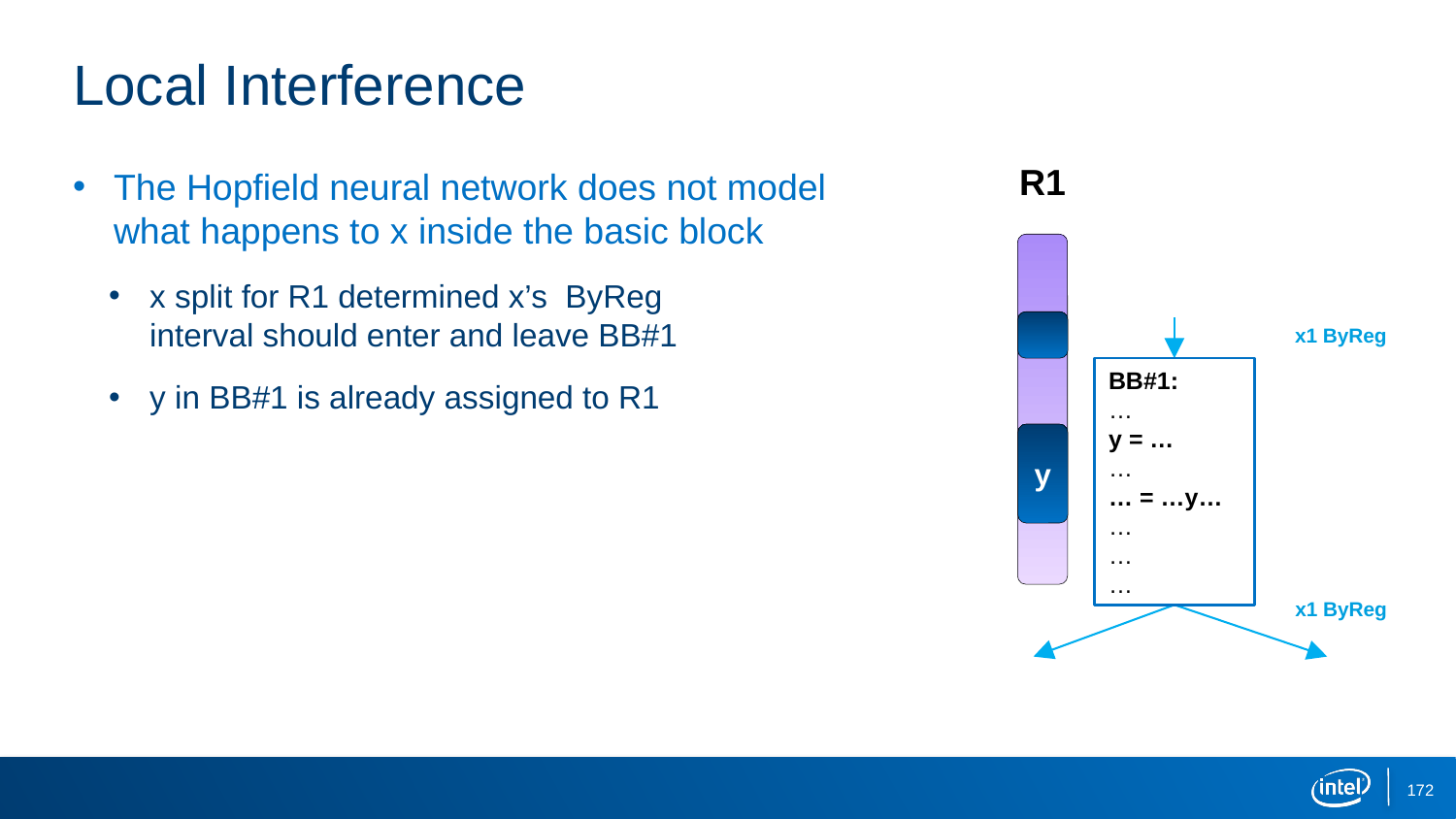

# Local Interference
R1

y
The Hopfield neural network does not model
what happens to x inside the basic block
x split for R1 determined x’s  ByReg
interval should enter and leave BB#1
y in BB#1 is already assigned to R1

x1 ByReg
BB#1:
…
y = …
…
… = …y…
…
…
…
x1 ByReg
172